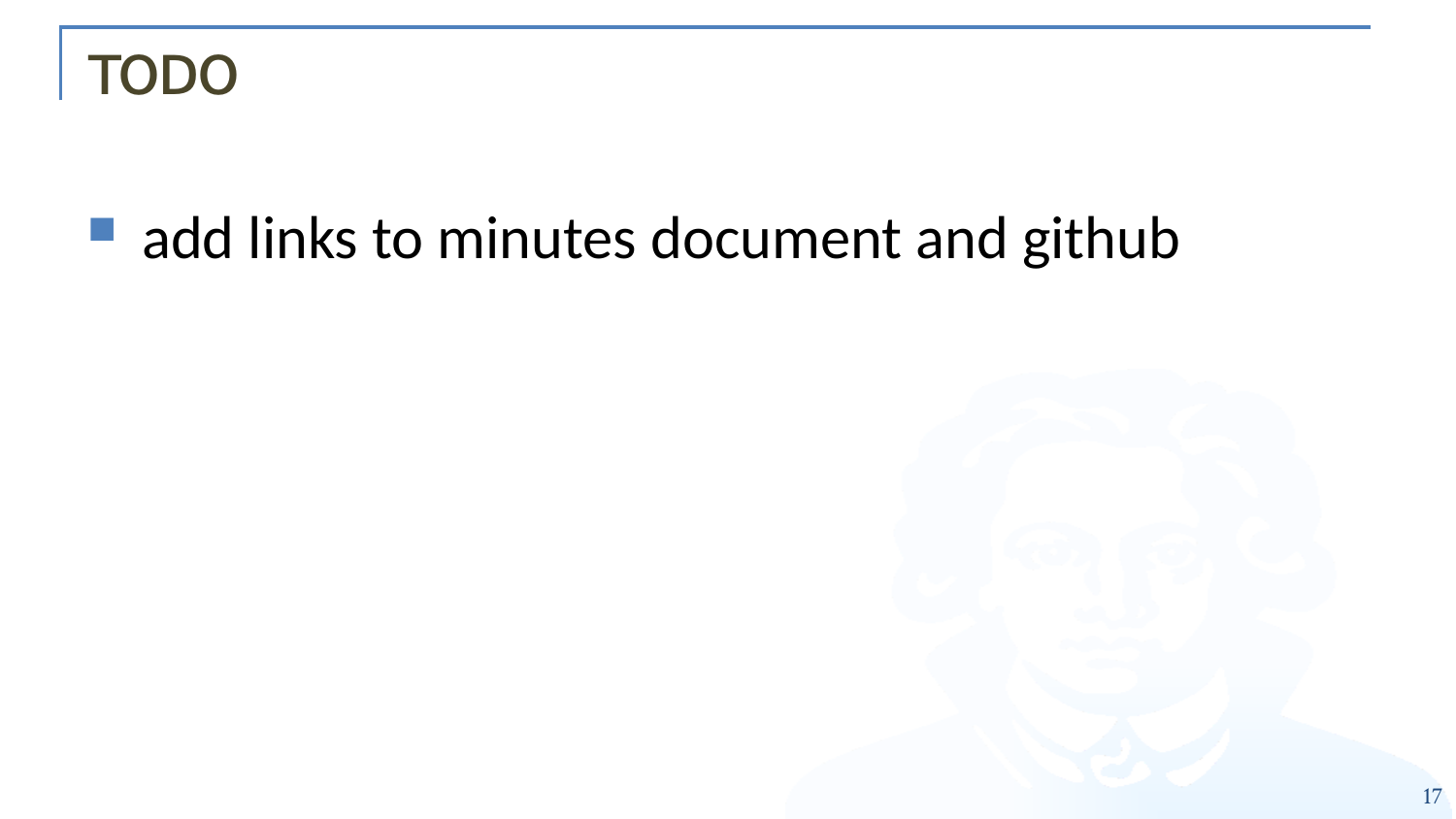

# TODO
add links to minutes document and github
17